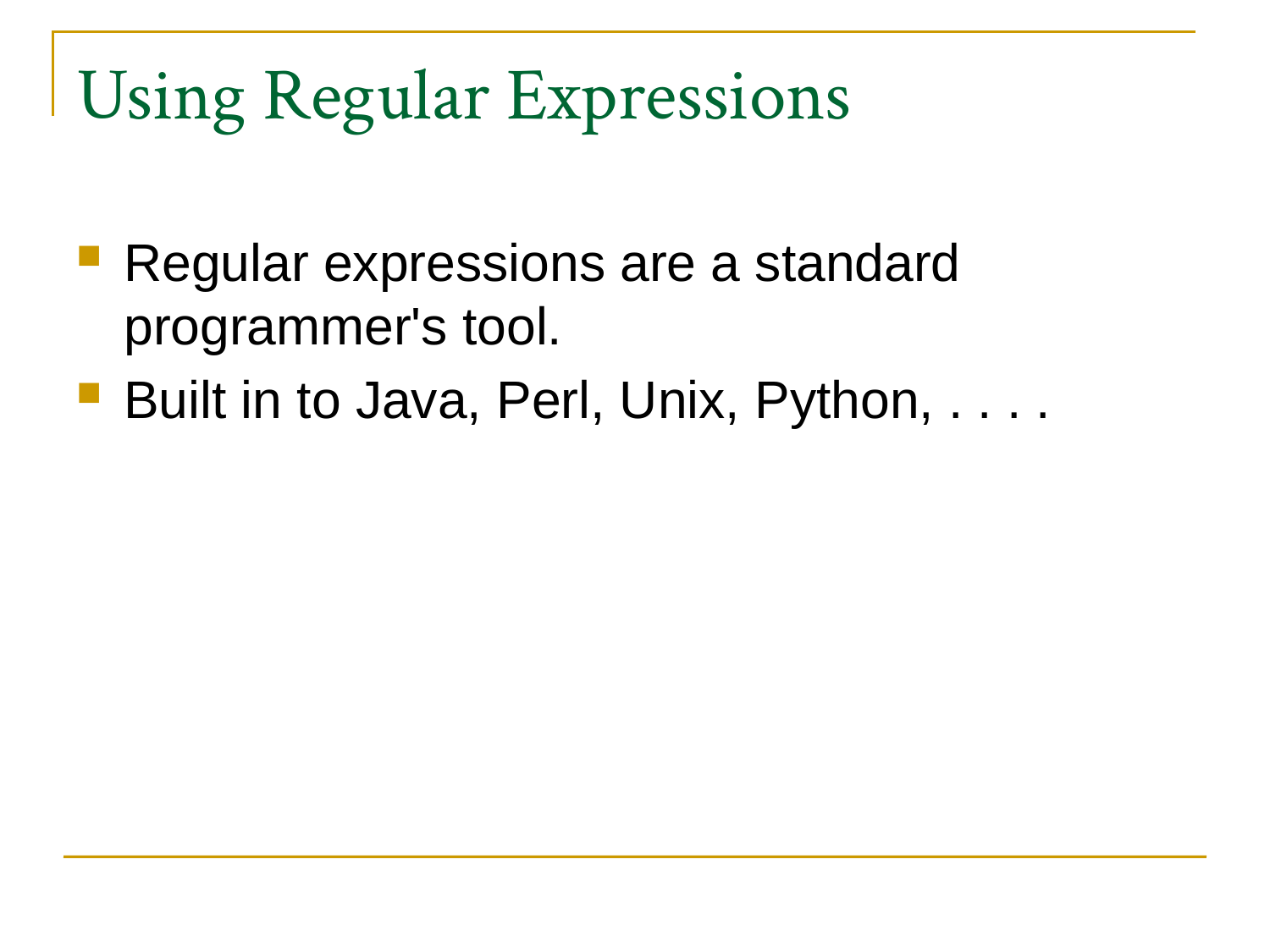

# Using Regular Expressions
Regular expressions are a standard programmer's tool.
Built in to Java, Perl, Unix, Python, . . . .